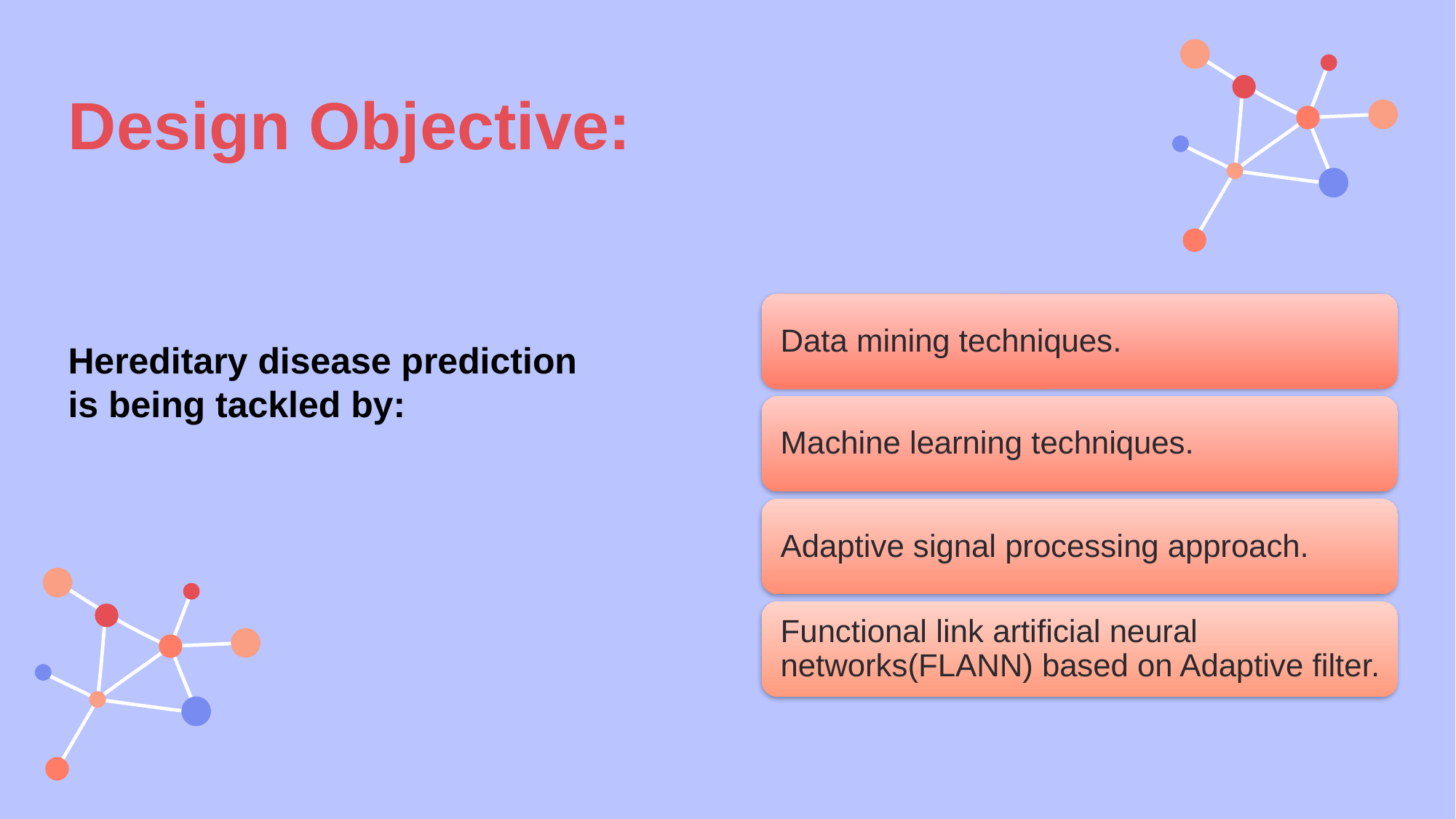

# Design Objective:
Data mining techniques.
Machine learning techniques.
Adaptive signal processing approach.
Functional link artificial neural networks(FLANN) based on Adaptive filter.
Hereditary disease prediction is being tackled by: